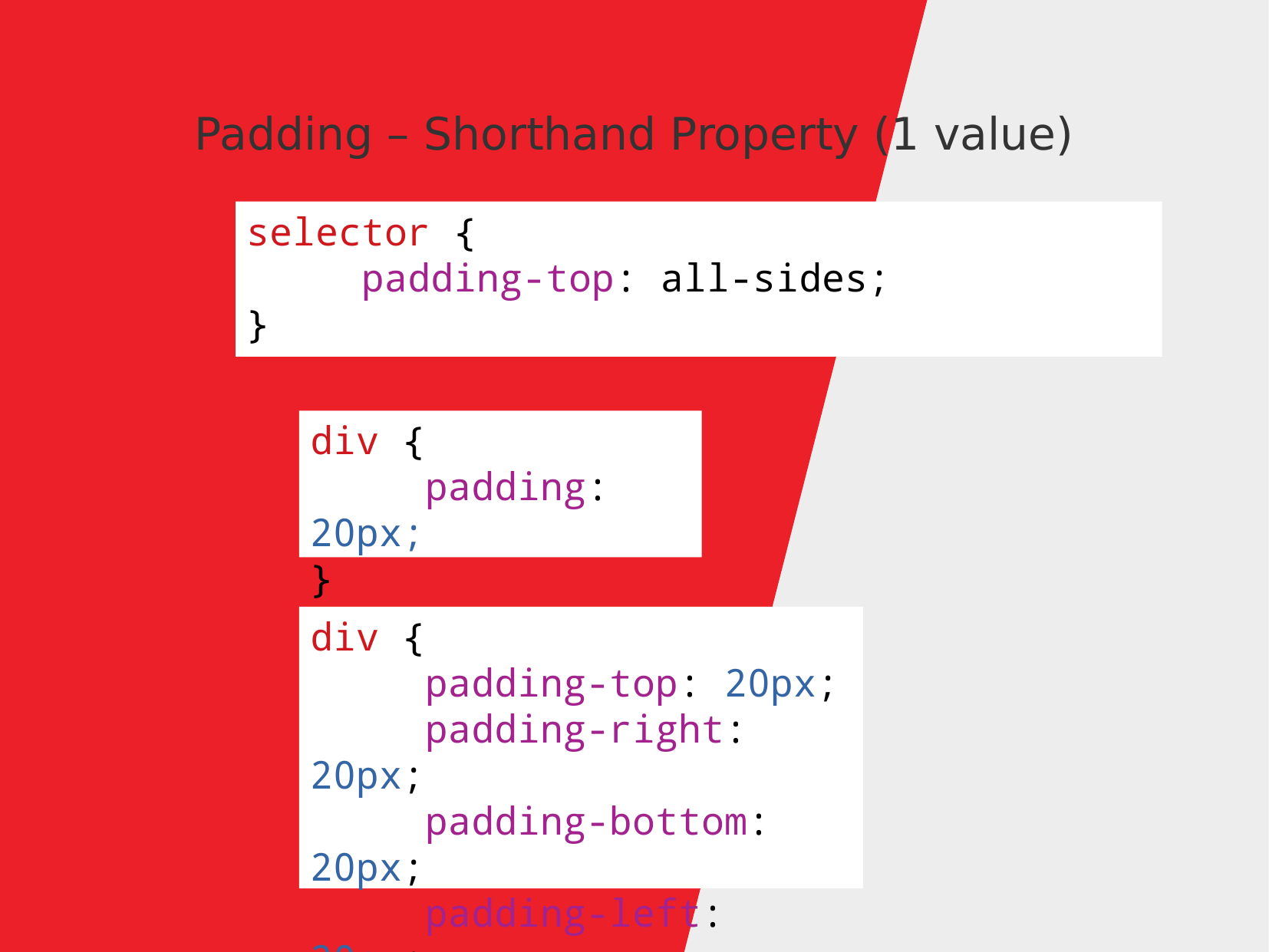

Padding – Shorthand Property (1 value)
selector {
	padding-top: all-sides;
}
div {
	padding: 20px;
}
div {
	padding-top: 20px;
	padding-right: 20px;
	padding-bottom: 20px;
	padding-left: 20px;
}